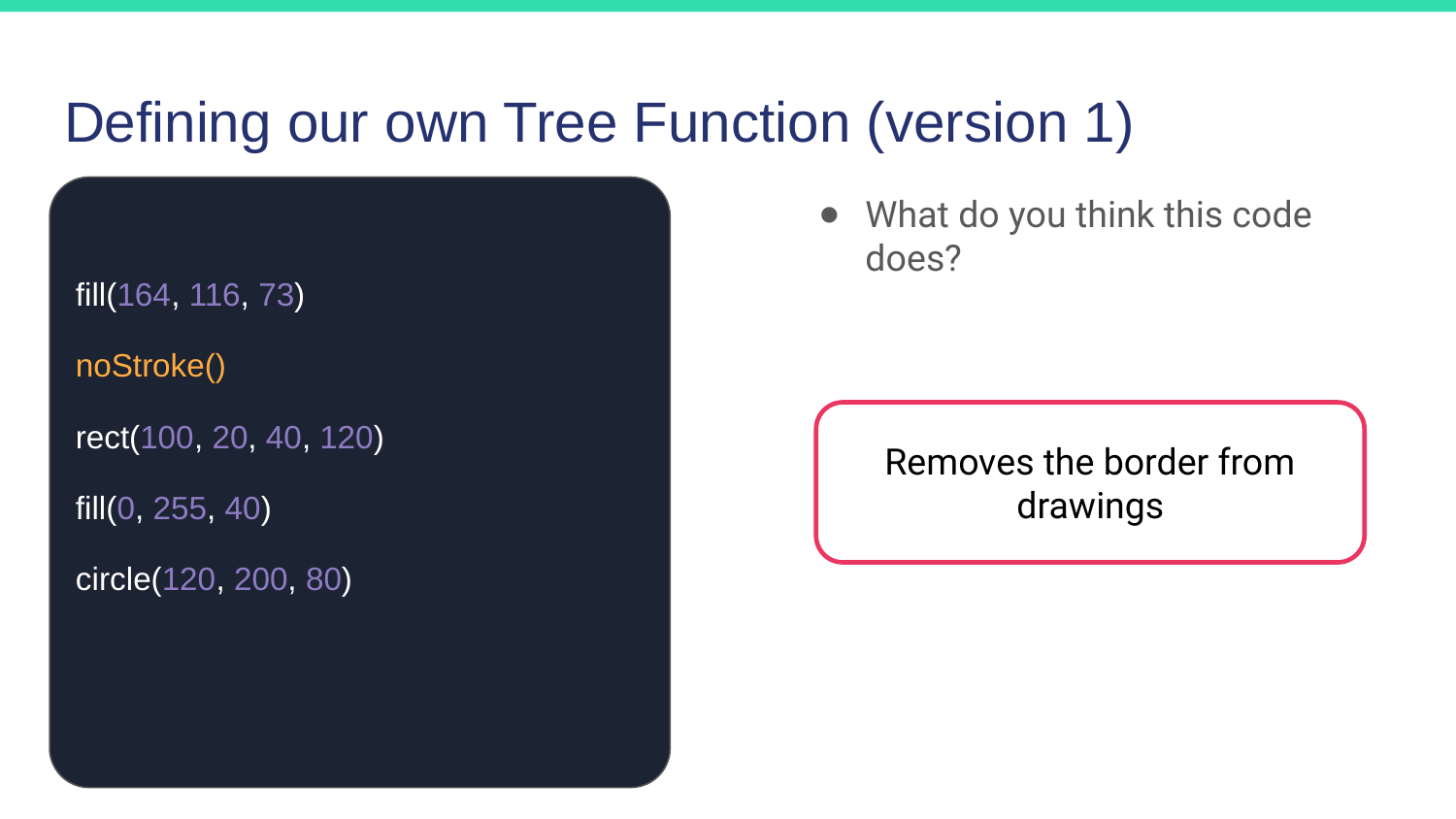

# Defining our own Tree Function (version 1)

fill(164, 116, 73)
noStroke()
rect(100, 20, 40, 120)
fill(0, 255, 40)
circle(120, 200, 80)
What do you think this code does?
Removes the border from drawings